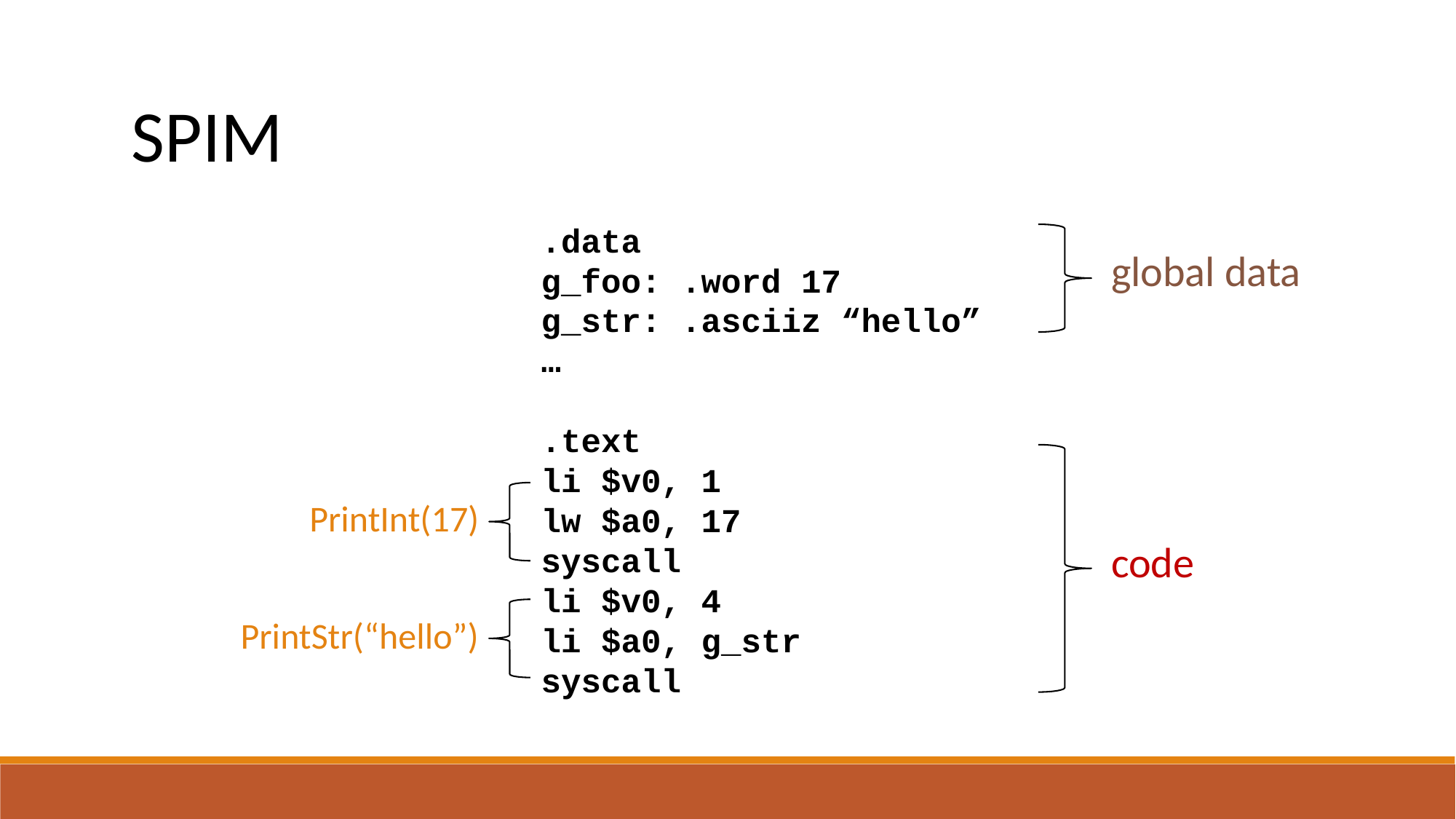

SPIM

.data
g_foo: .word 17
g_str: .asciiz “hello”
…

.text
li $v0, 1
lw $a0, 17
syscall
li $v0, 4
li $a0, g_str
syscall

global data

PrintInt(17)
code

PrintStr(“hello”)